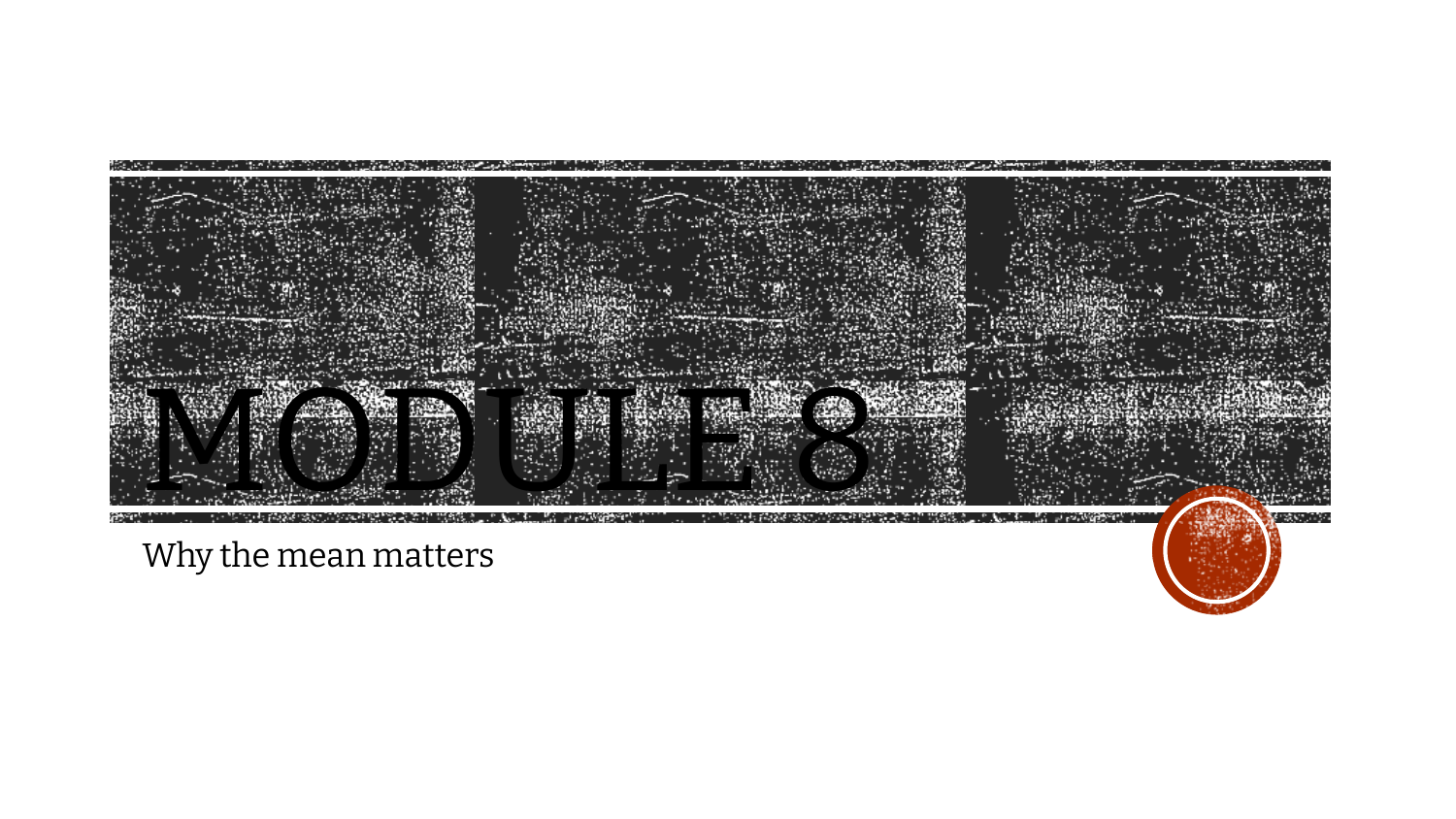

# Module 8
Why the mean matters